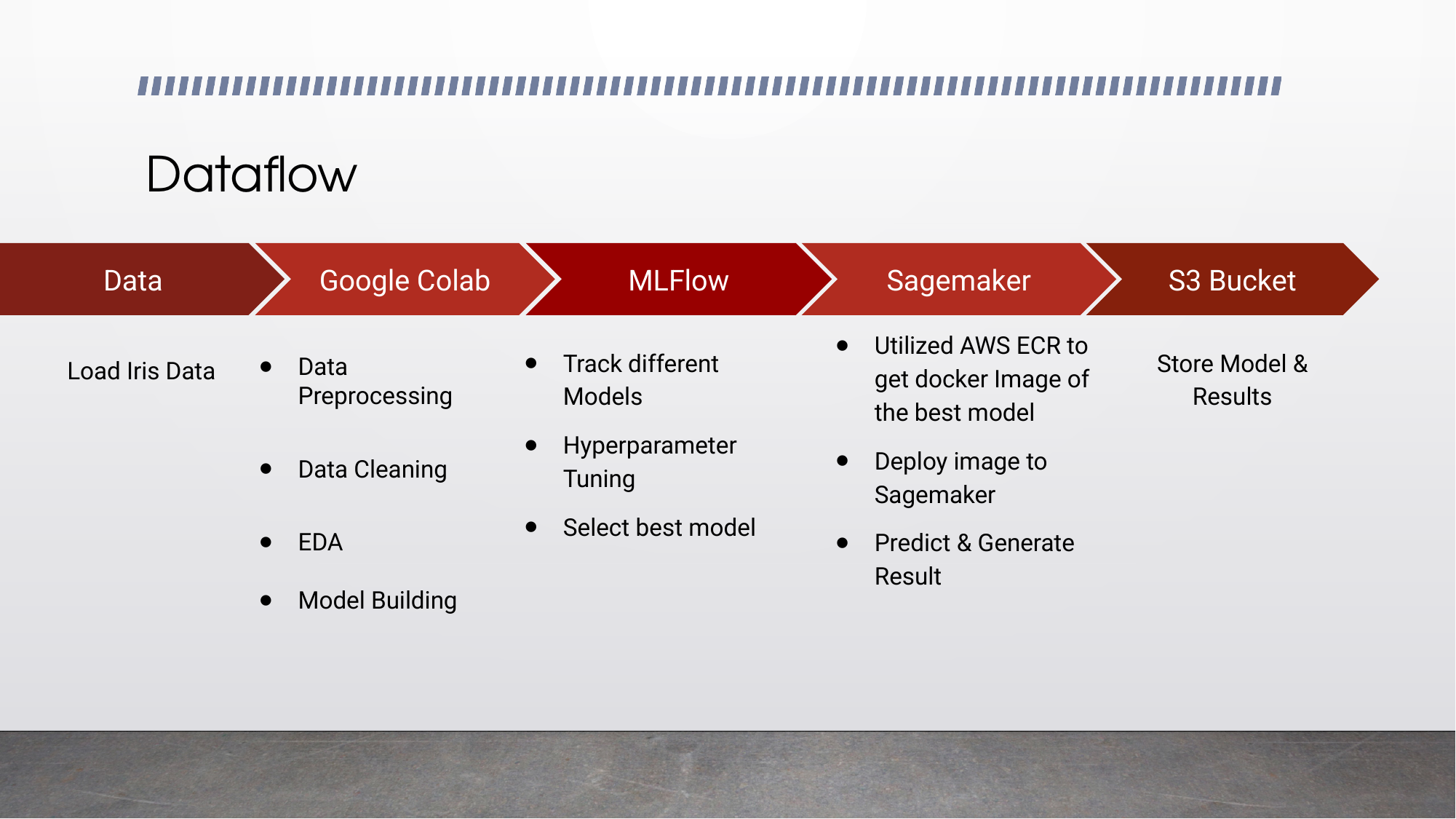

# Dataflow
Google Colab
Data Preprocessing
Data Cleaning
EDA
Model Building
MLFlow
Track different Models
Hyperparameter Tuning
Select best model
Sagemaker
Utilized AWS ECR to get docker Image of the best model
Deploy image to Sagemaker
Predict & Generate Result

Data
Load Iris Data
S3 Bucket
Store Model & Results